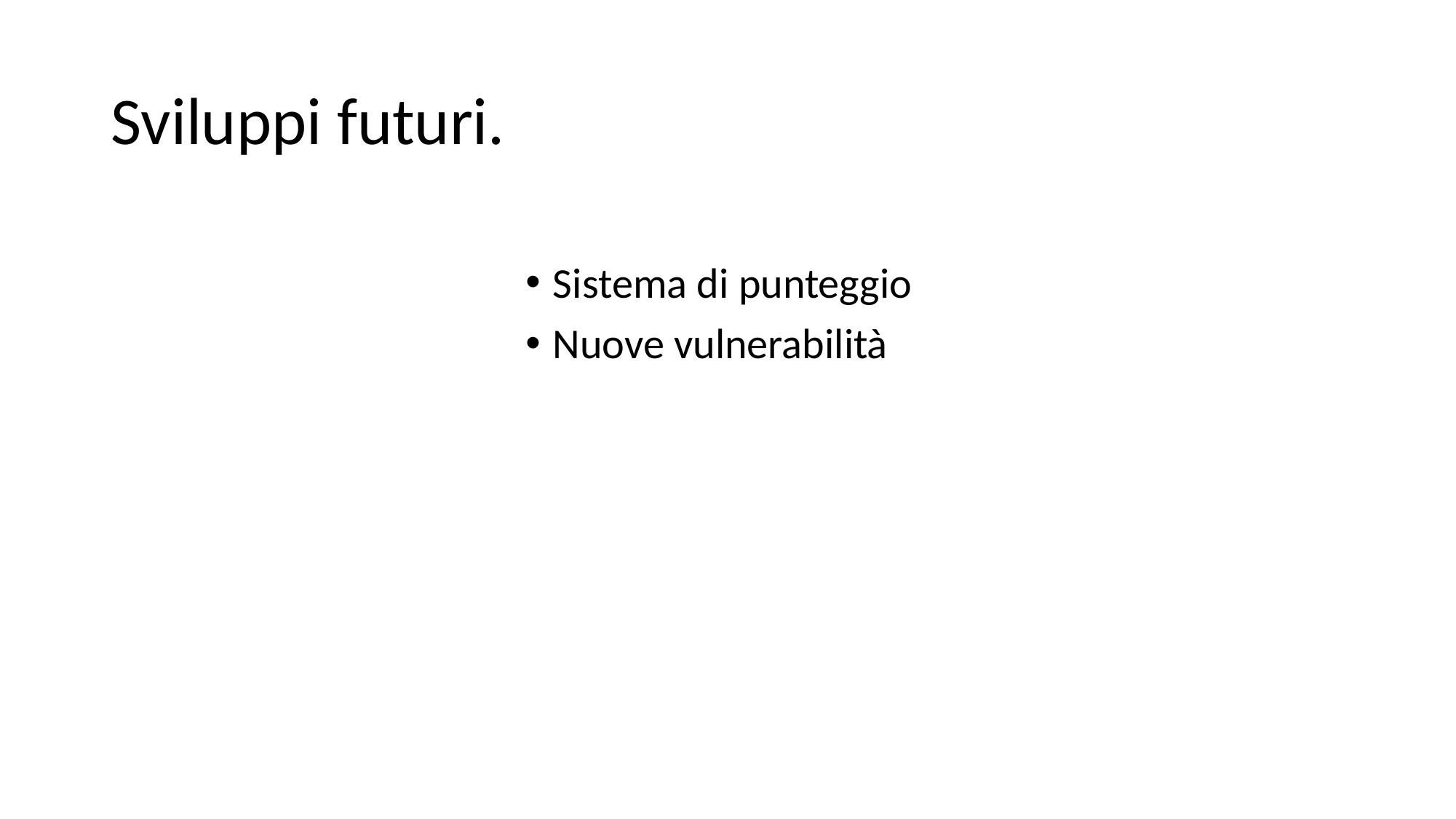

# Sviluppi futuri.
Sistema di punteggio
Nuove vulnerabilità